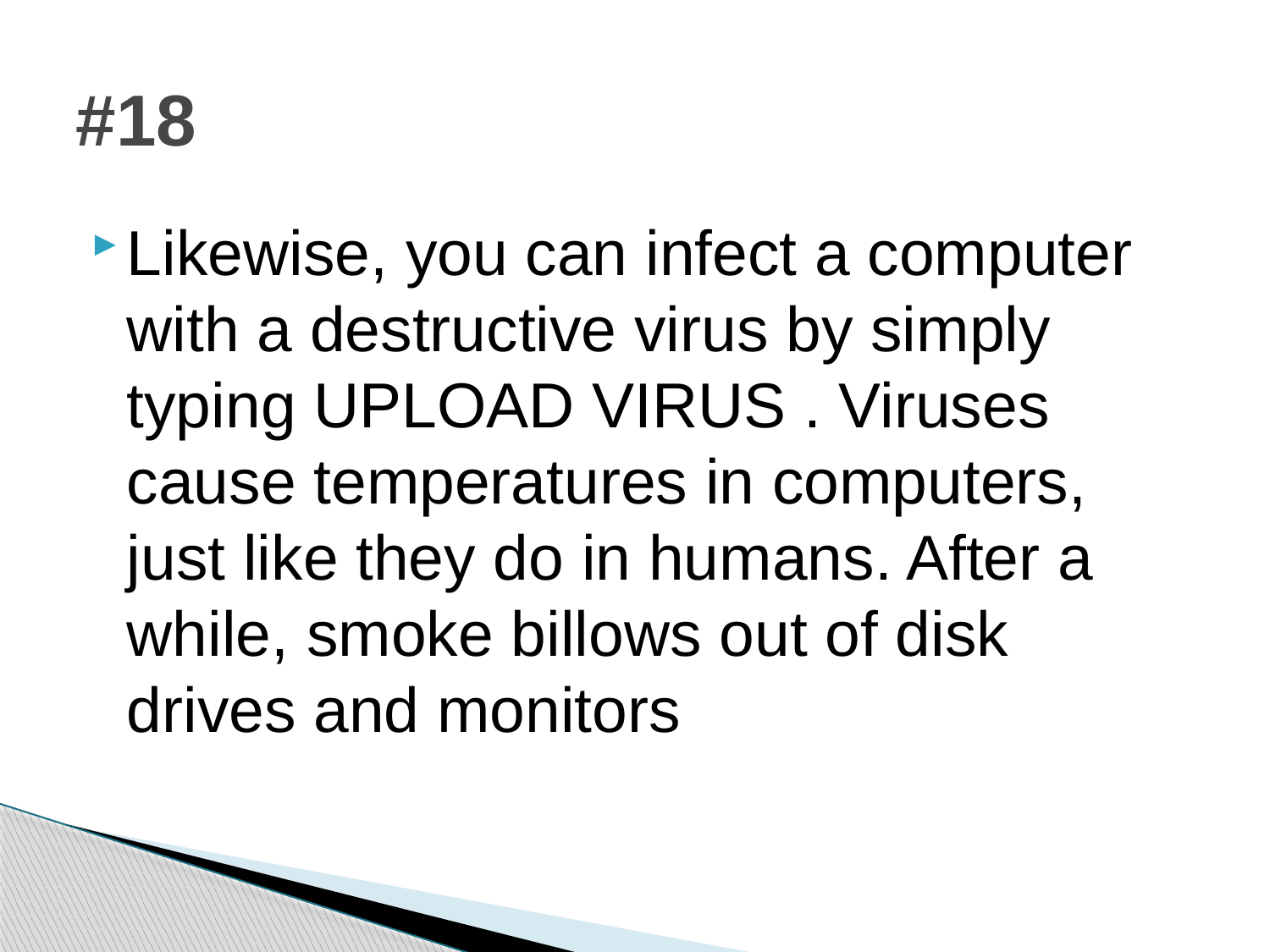

# #18
Likewise, you can infect a computer with a destructive virus by simply typing UPLOAD VIRUS . Viruses cause temperatures in computers, just like they do in humans. After a while, smoke billows out of disk drives and monitors